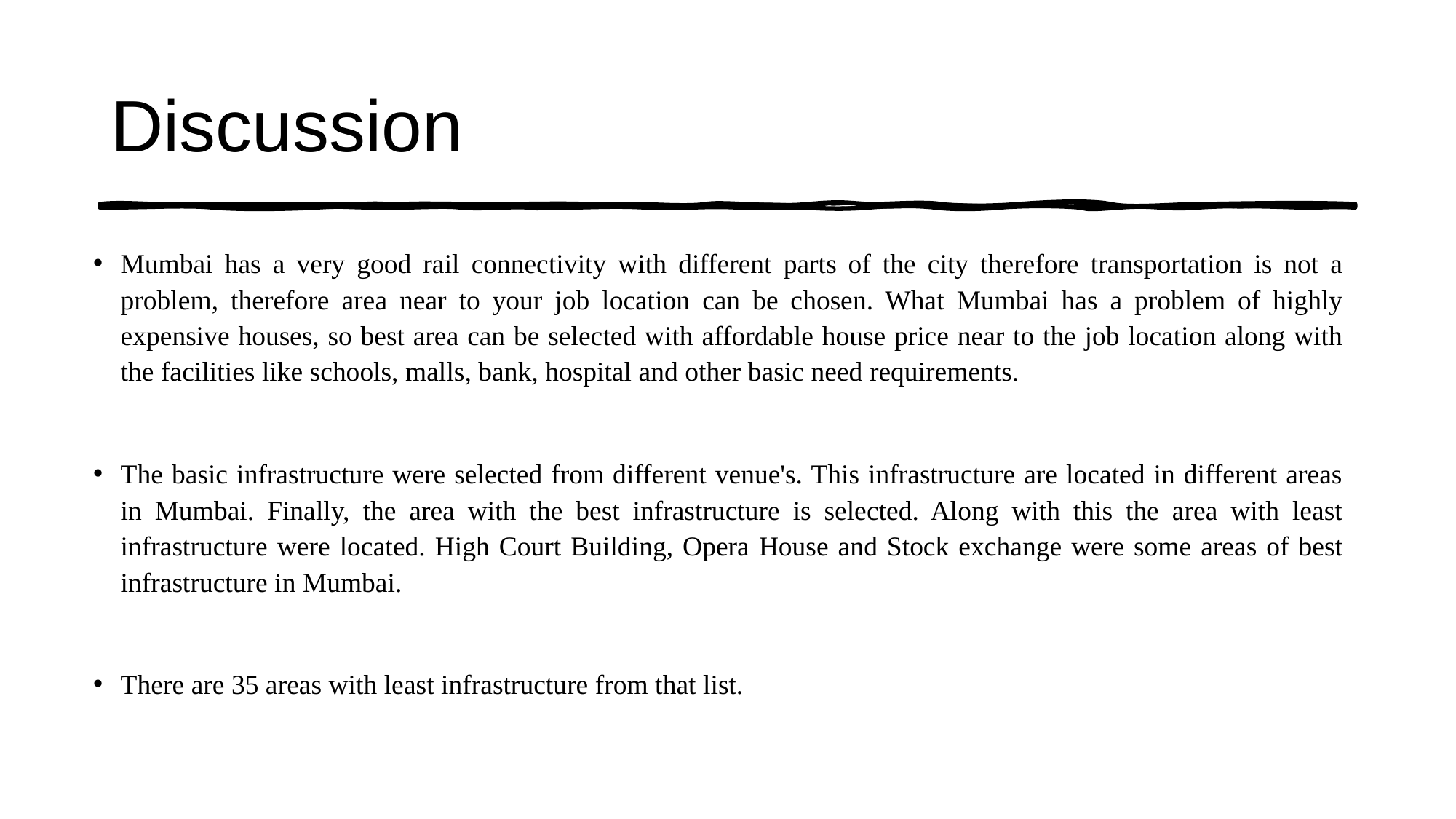

# Discussion
Mumbai has a very good rail connectivity with different parts of the city therefore transportation is not a problem, therefore area near to your job location can be chosen. What Mumbai has a problem of highly expensive houses, so best area can be selected with affordable house price near to the job location along with the facilities like schools, malls, bank, hospital and other basic need requirements.

The basic infrastructure were selected from different venue's. This infrastructure are located in different areas in Mumbai. Finally, the area with the best infrastructure is selected. Along with this the area with least infrastructure were located. High Court Building, Opera House and Stock exchange were some areas of best infrastructure in Mumbai.

There are 35 areas with least infrastructure from that list.